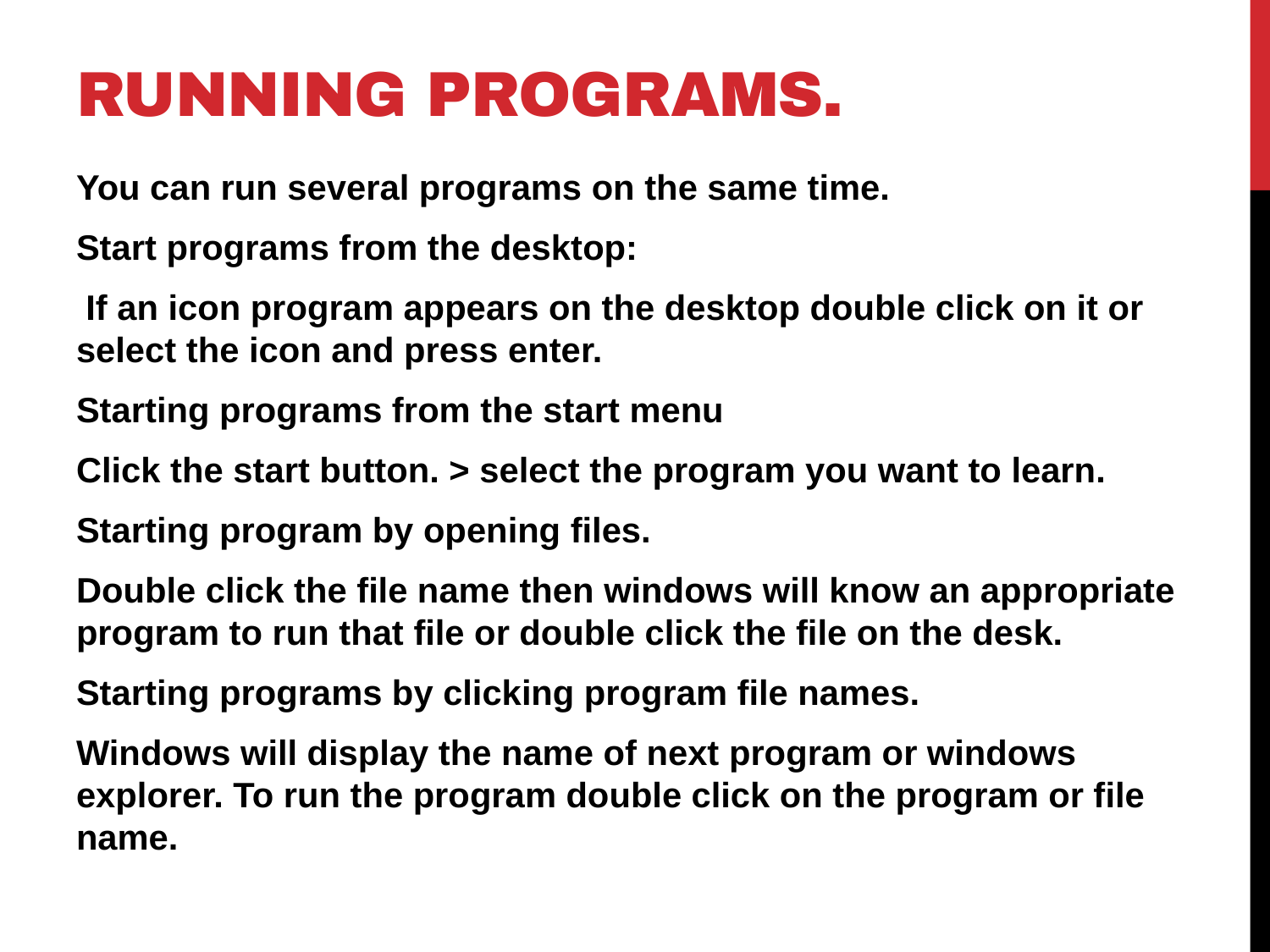

# RUNNING PROGRAMS.
You can run several programs on the same time.
Start programs from the desktop:
 If an icon program appears on the desktop double click on it or select the icon and press enter.
Starting programs from the start menu
Click the start button. > select the program you want to learn.
Starting program by opening files.
Double click the file name then windows will know an appropriate program to run that file or double click the file on the desk.
Starting programs by clicking program file names.
Windows will display the name of next program or windows explorer. To run the program double click on the program or file name.